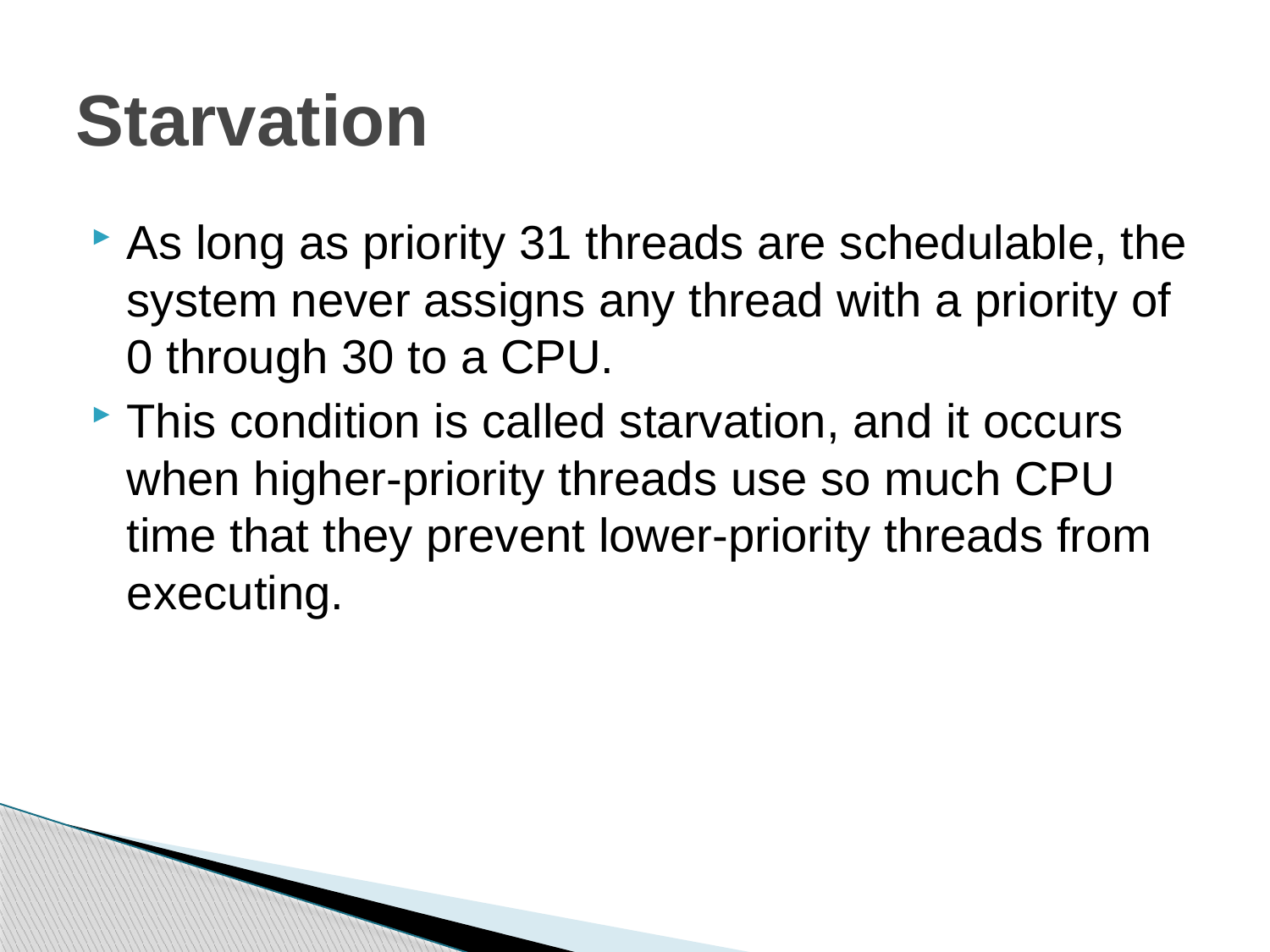

# Starvation
As long as priority 31 threads are schedulable, the system never assigns any thread with a priority of 0 through 30 to a CPU.
This condition is called starvation, and it occurs when higher-priority threads use so much CPU time that they prevent lower-priority threads from executing.